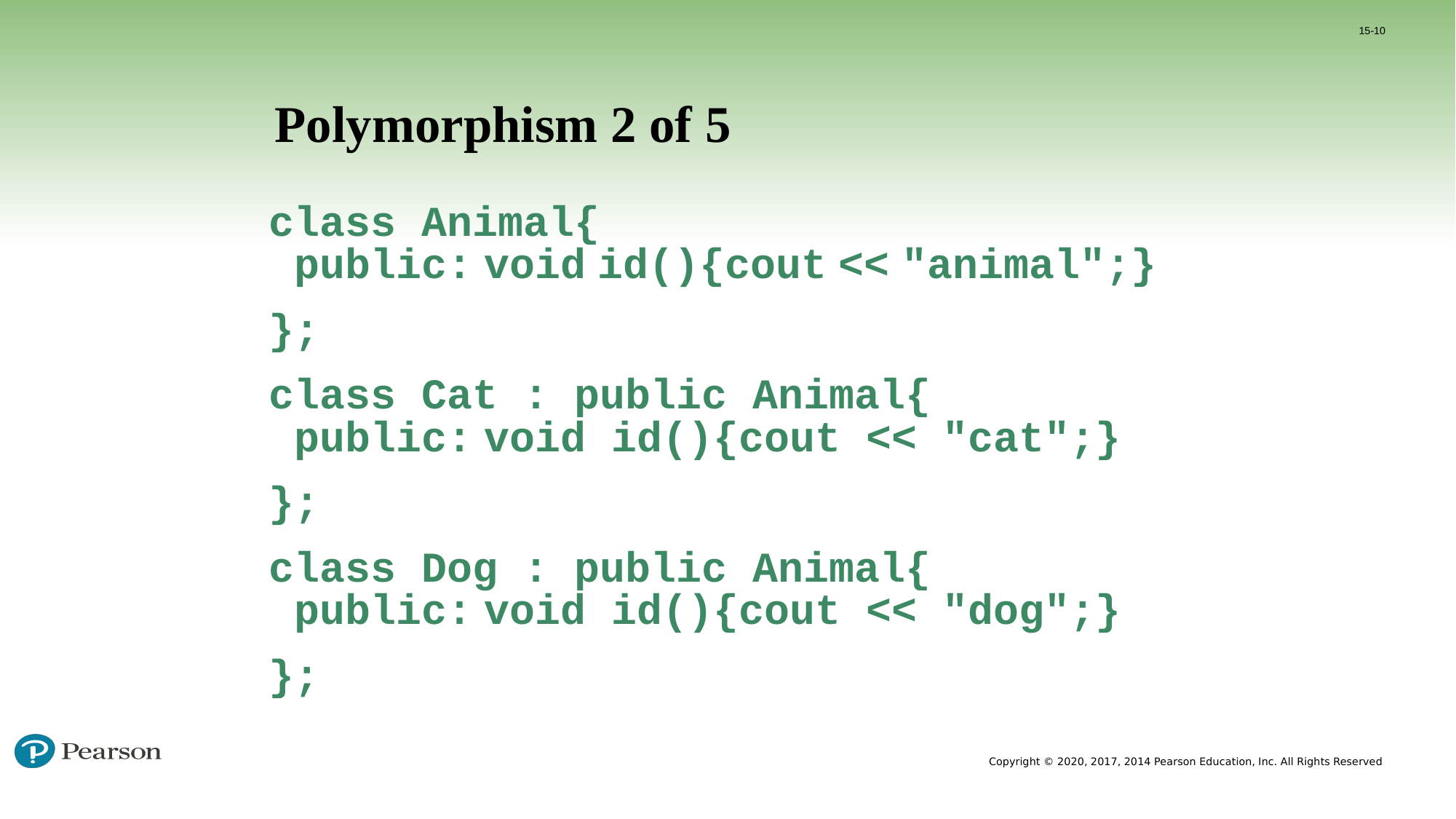

15-10
# Polymorphism 2 of 5
class Animal{
 public: void id(){cout << "animal";}
};
class Cat : public Animal{
 public: void id(){cout << "cat";}
};
class Dog : public Animal{
 public: void id(){cout << "dog";}
};